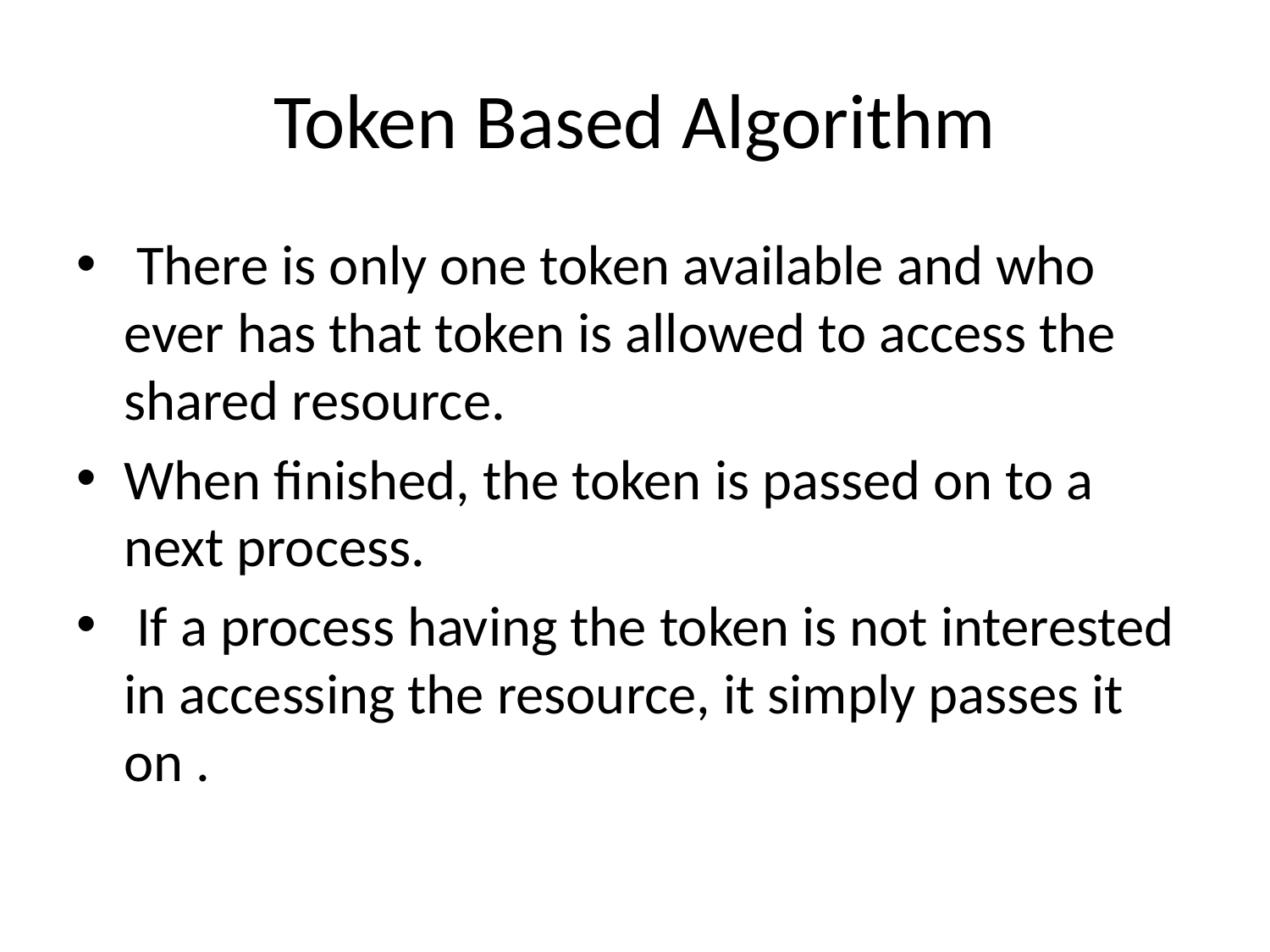

# Token Based Algorithm
 There is only one token available and who ever has that token is allowed to access the shared resource.
When finished, the token is passed on to a next process.
 If a process having the token is not interested in accessing the resource, it simply passes it on .